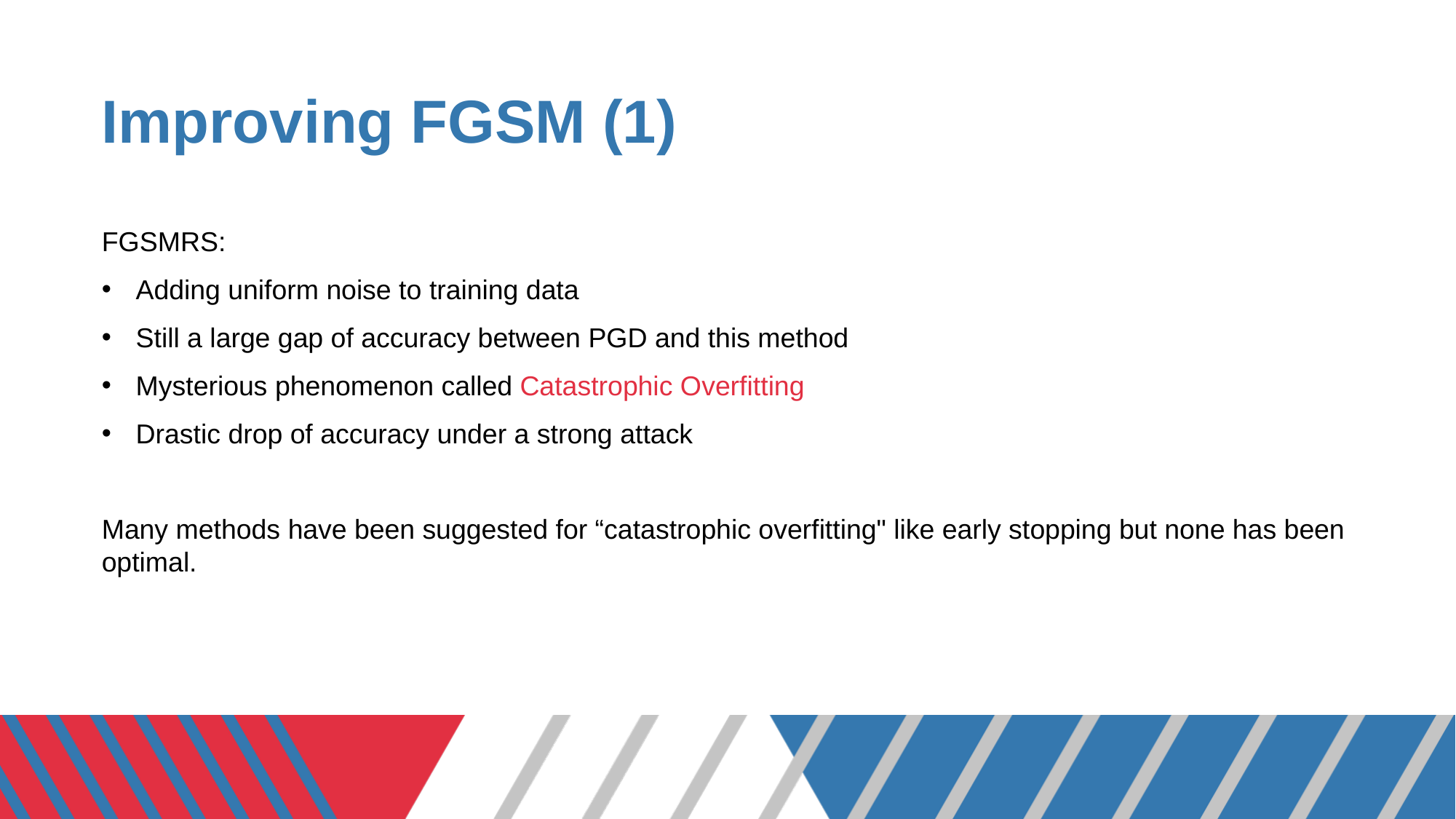

# Improving FGSM (1)

FGSMRS:
Adding uniform noise to training data
Still a large gap of accuracy between PGD and this method
Mysterious phenomenon called Catastrophic Overfitting
Drastic drop of accuracy under a strong attack

Many methods have been suggested for “catastrophic overfitting" like early stopping but none has been optimal.